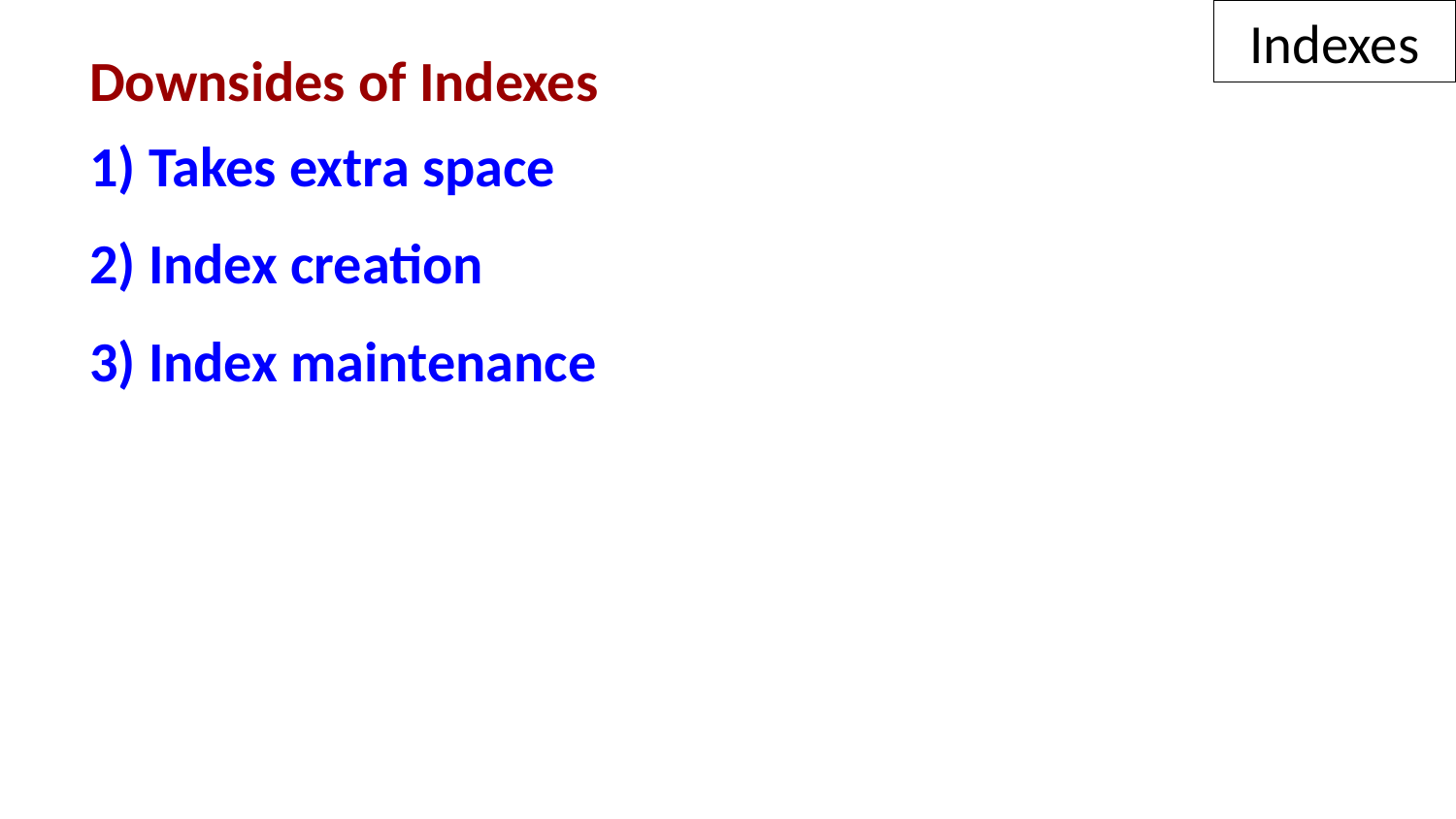

Indexes
Downsides of Indexes
1) Takes extra space
2) Index creation
3) Index maintenance